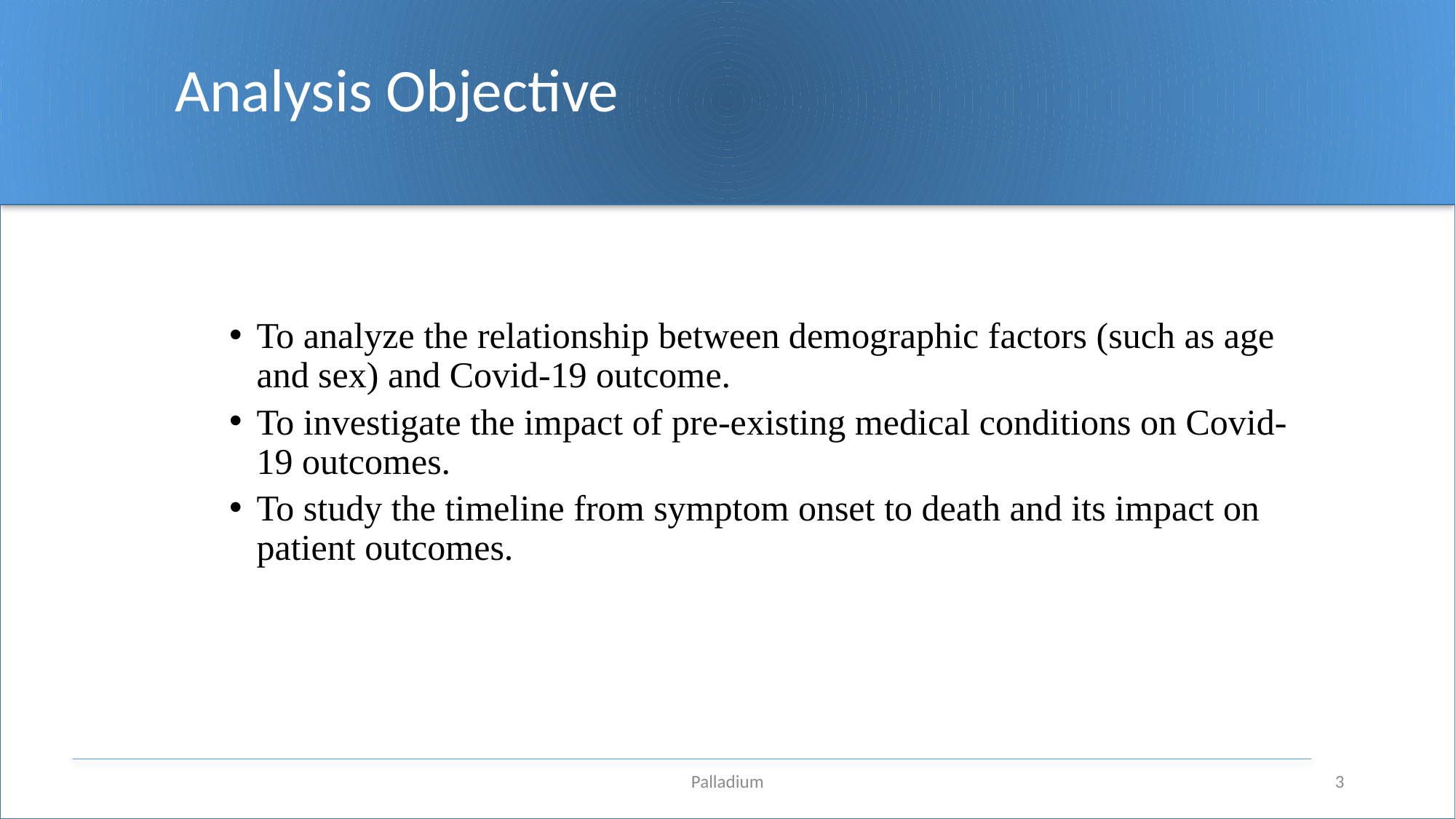

# Analysis Objective

To analyze the relationship between demographic factors (such as age and sex) and Covid-19 outcome.
To investigate the impact of pre-existing medical conditions on Covid-19 outcomes.
To study the timeline from symptom onset to death and its impact on patient outcomes.

Palladium
3